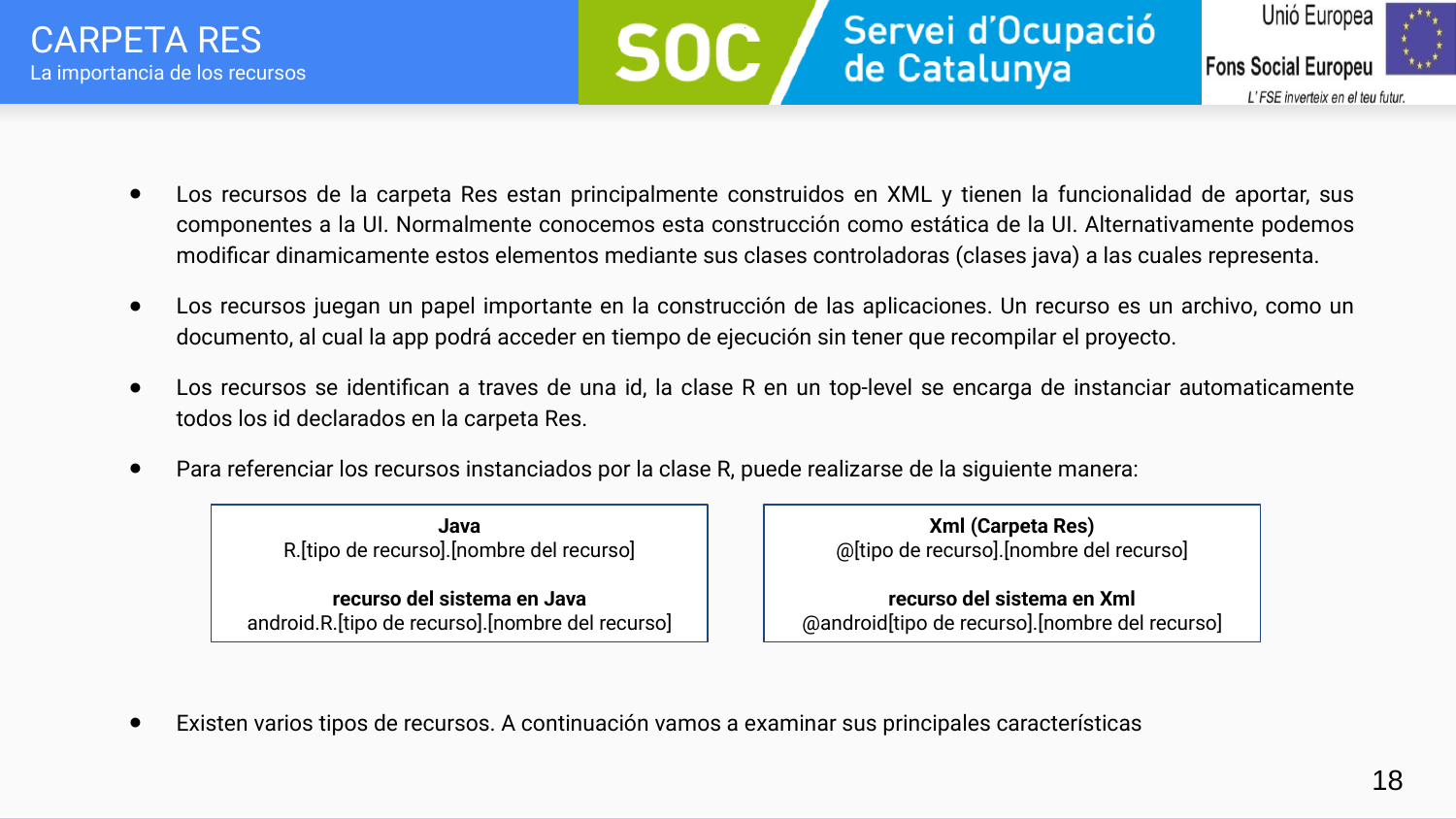

# CARPETA RES
La importancia de los recursos
Los recursos de la carpeta Res estan principalmente construidos en XML y tienen la funcionalidad de aportar, sus componentes a la UI. Normalmente conocemos esta construcción como estática de la UI. Alternativamente podemos modificar dinamicamente estos elementos mediante sus clases controladoras (clases java) a las cuales representa.
Los recursos juegan un papel importante en la construcción de las aplicaciones. Un recurso es un archivo, como un documento, al cual la app podrá acceder en tiempo de ejecución sin tener que recompilar el proyecto.
Los recursos se identifican a traves de una id, la clase R en un top-level se encarga de instanciar automaticamente todos los id declarados en la carpeta Res.
Para referenciar los recursos instanciados por la clase R, puede realizarse de la siguiente manera:

Existen varios tipos de recursos. A continuación vamos a examinar sus principales características
Java
R.[tipo de recurso].[nombre del recurso]

recurso del sistema en Java
android.R.[tipo de recurso].[nombre del recurso]
Xml (Carpeta Res)
@[tipo de recurso].[nombre del recurso]

recurso del sistema en Xml
@android[tipo de recurso].[nombre del recurso]
18